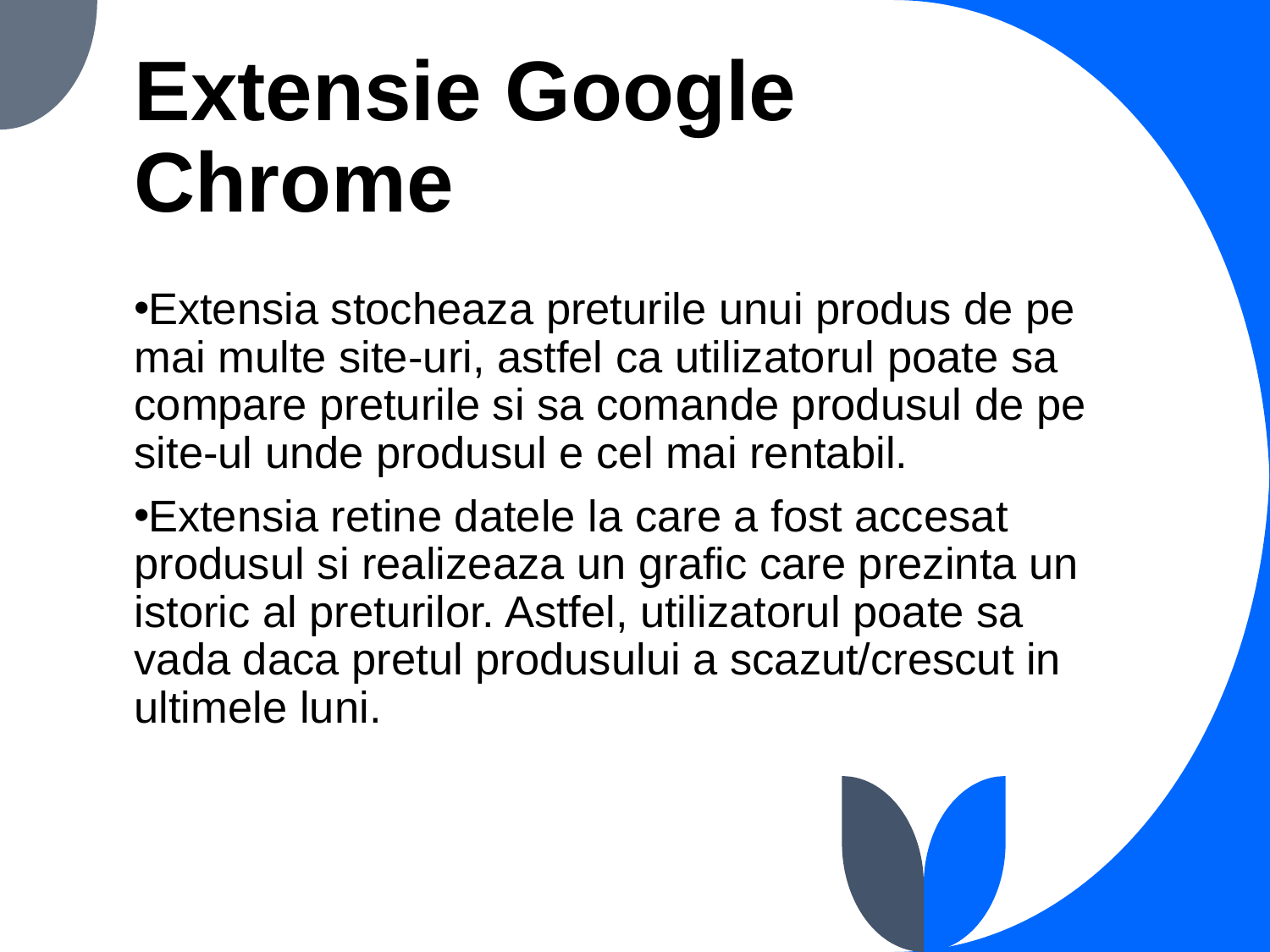

# Extensie Google Chrome
Extensia stocheaza preturile unui produs de pe mai multe site-uri, astfel ca utilizatorul poate sa compare preturile si sa comande produsul de pe site-ul unde produsul e cel mai rentabil.
Extensia retine datele la care a fost accesat produsul si realizeaza un grafic care prezinta un istoric al preturilor. Astfel, utilizatorul poate sa vada daca pretul produsului a scazut/crescut in ultimele luni.